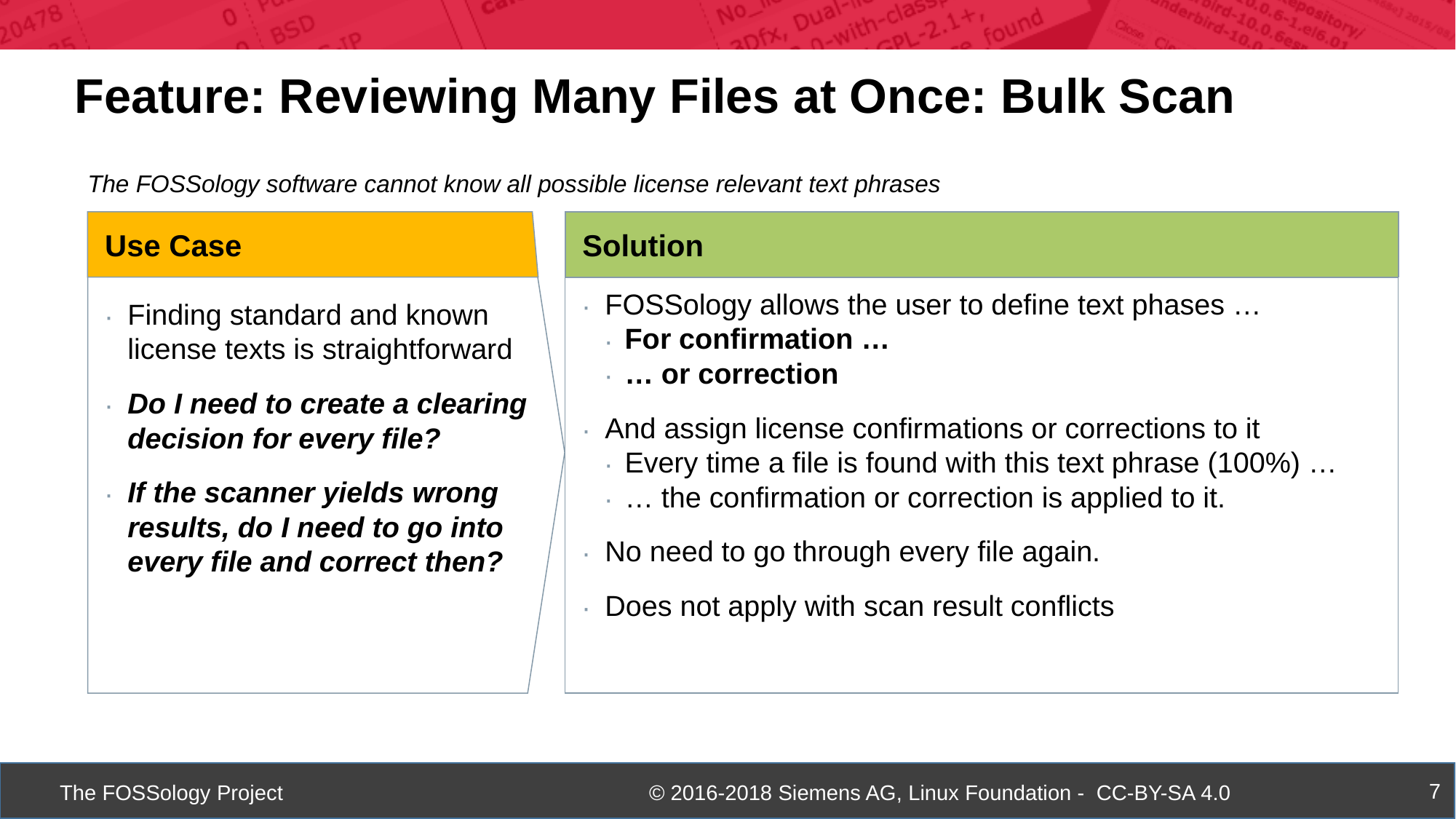

Feature: Reviewing Many Files at Once: Bulk Scan
The FOSSology software cannot know all possible license relevant text phrases
Solution
Use Case

Finding standard and known license texts is straightforward
Do I need to create a clearing decision for every file?
If the scanner yields wrong results, do I need to go into every file and correct then?

FOSSology allows the user to define text phases …
For confirmation …
… or correction
And assign license confirmations or corrections to it
Every time a file is found with this text phrase (100%) …
… the confirmation or correction is applied to it.
No need to go through every file again.
Does not apply with scan result conflicts